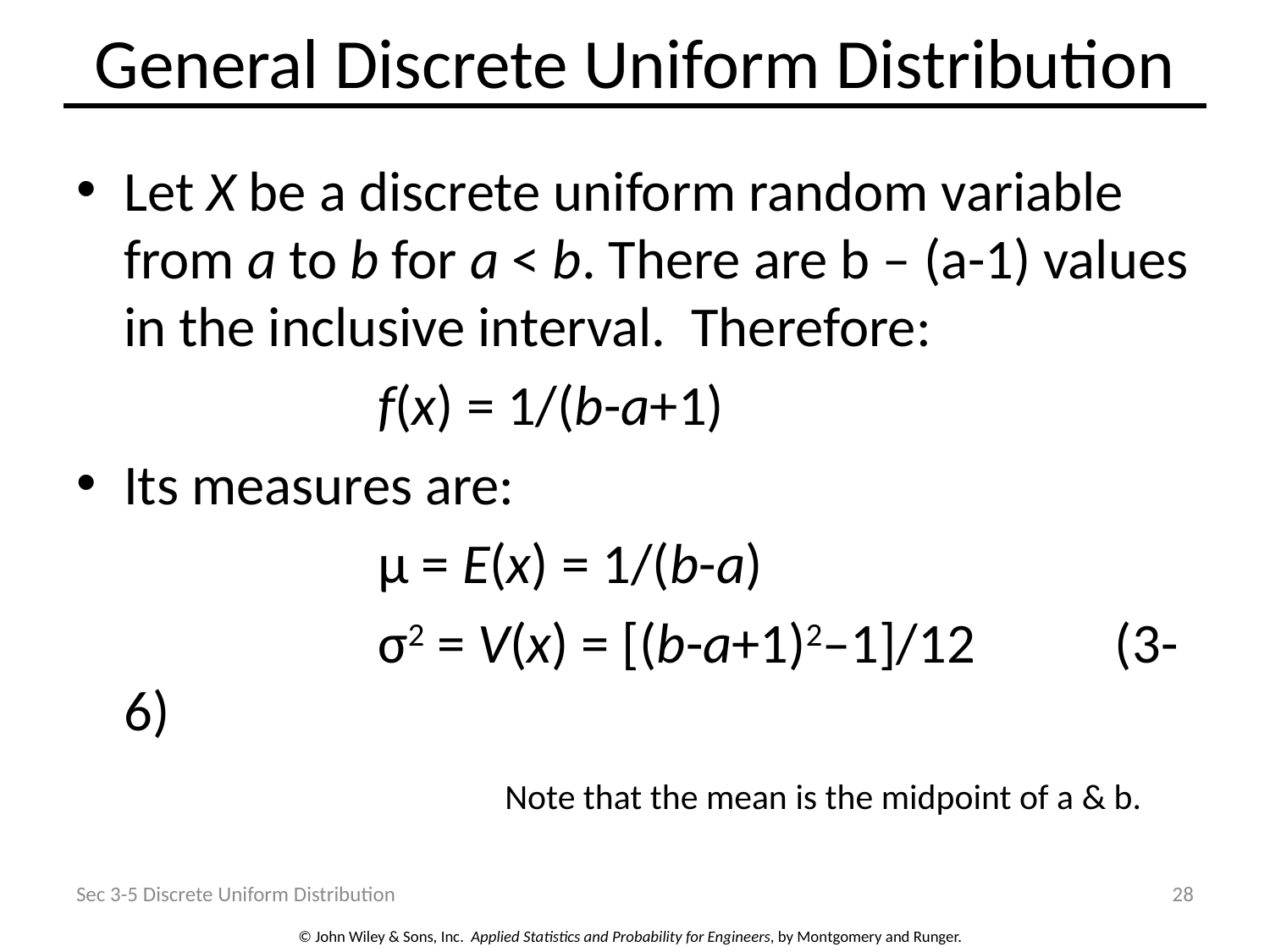

# General Discrete Uniform Distribution
Let X be a discrete uniform random variable from a to b for a < b. There are b – (a-1) values in the inclusive interval.  Therefore:
			f(x) = 1/(b-a+1)
Its measures are:
			μ = E(x) = 1/(b-a)
			σ2 = V(x) = [(b-a+1)2–1]/12           (3-6)
				Note that the mean is the midpoint of a & b.
Sec 3-5 Discrete Uniform Distribution
28